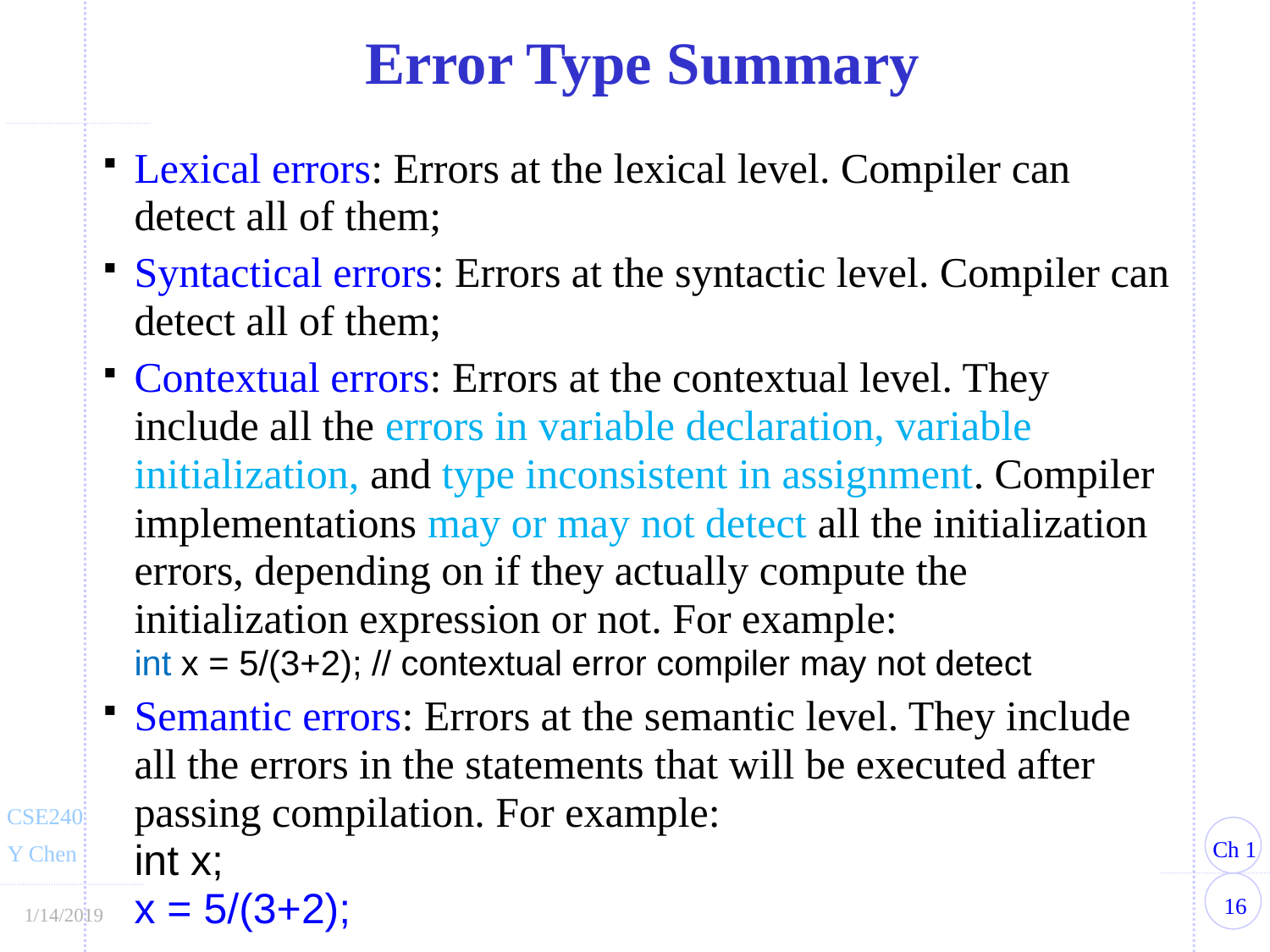

Error Type Summary
Lexical errors: Errors at the lexical level. Compiler can detect all of them;
Syntactical errors: Errors at the syntactic level. Compiler can detect all of them;
Contextual errors: Errors at the contextual level. They include all the errors in variable declaration, variable initialization, and type inconsistent in assignment. Compiler implementations may or may not detect all the initialization errors, depending on if they actually compute the initialization expression or not. For example:
int x = 5/(3+2); // contextual error compiler may not detect
Semantic errors: Errors at the semantic level. They include all the errors in the statements that will be executed after passing compilation. For example:
int x;
x = 5/(3+2);